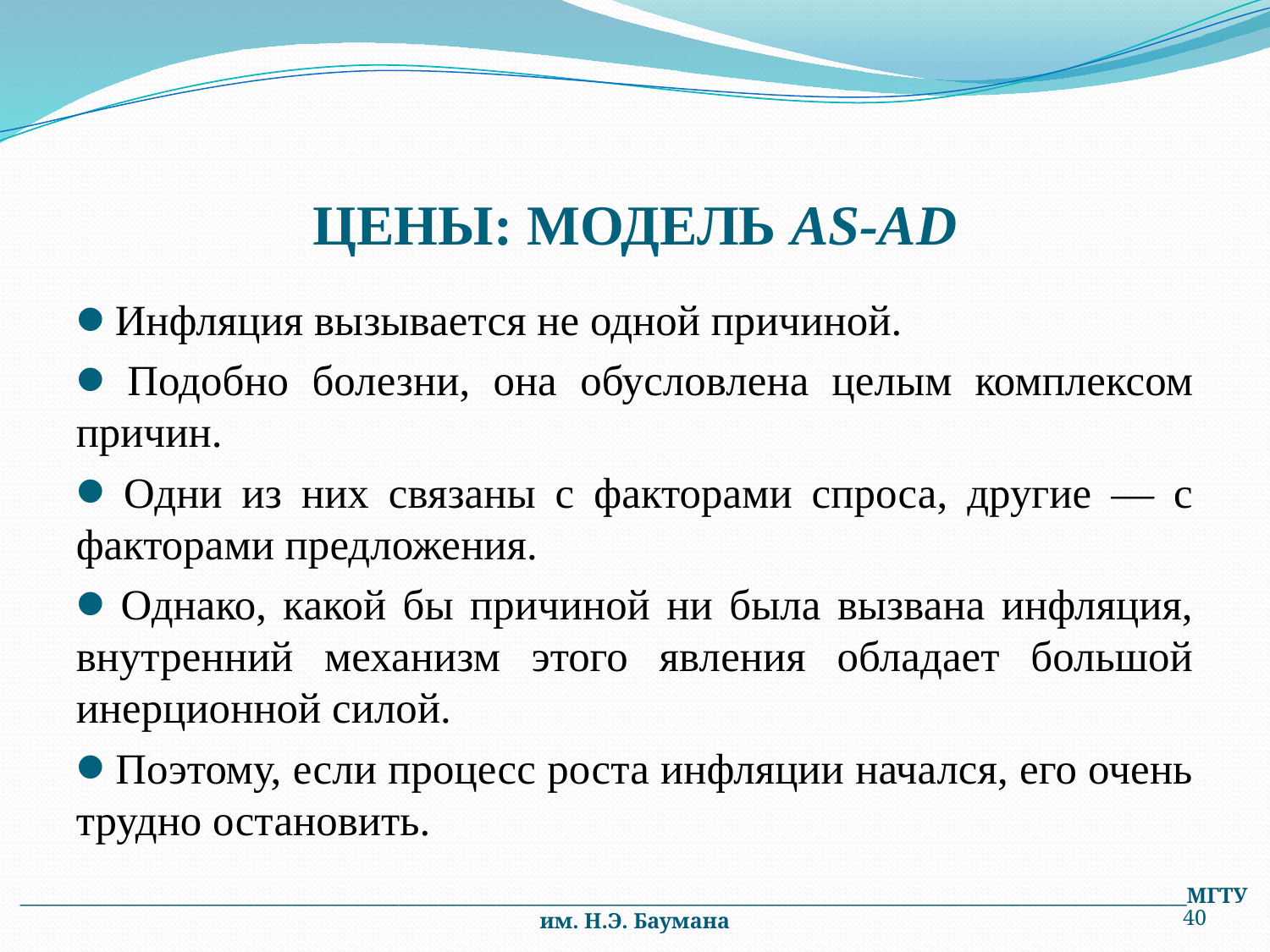

# ЦЕНЫ: МОДЕЛЬ AS-AD
 Инфляция вызывается не одной причиной.
 Подобно болезни, она обусловлена целым комплексом причин.
 Одни из них связаны с факторами спроса, другие — с факторами предложения.
 Однако, какой бы причиной ни была вызвана инфляция, внутренний механизм этого явления обладает большой инерционной силой.
 Поэтому, если процесс роста инфляции начался, его очень трудно остановить.

________________________________________________________________________________________________________________________МГТУ им. Н.Э. Баумана
40